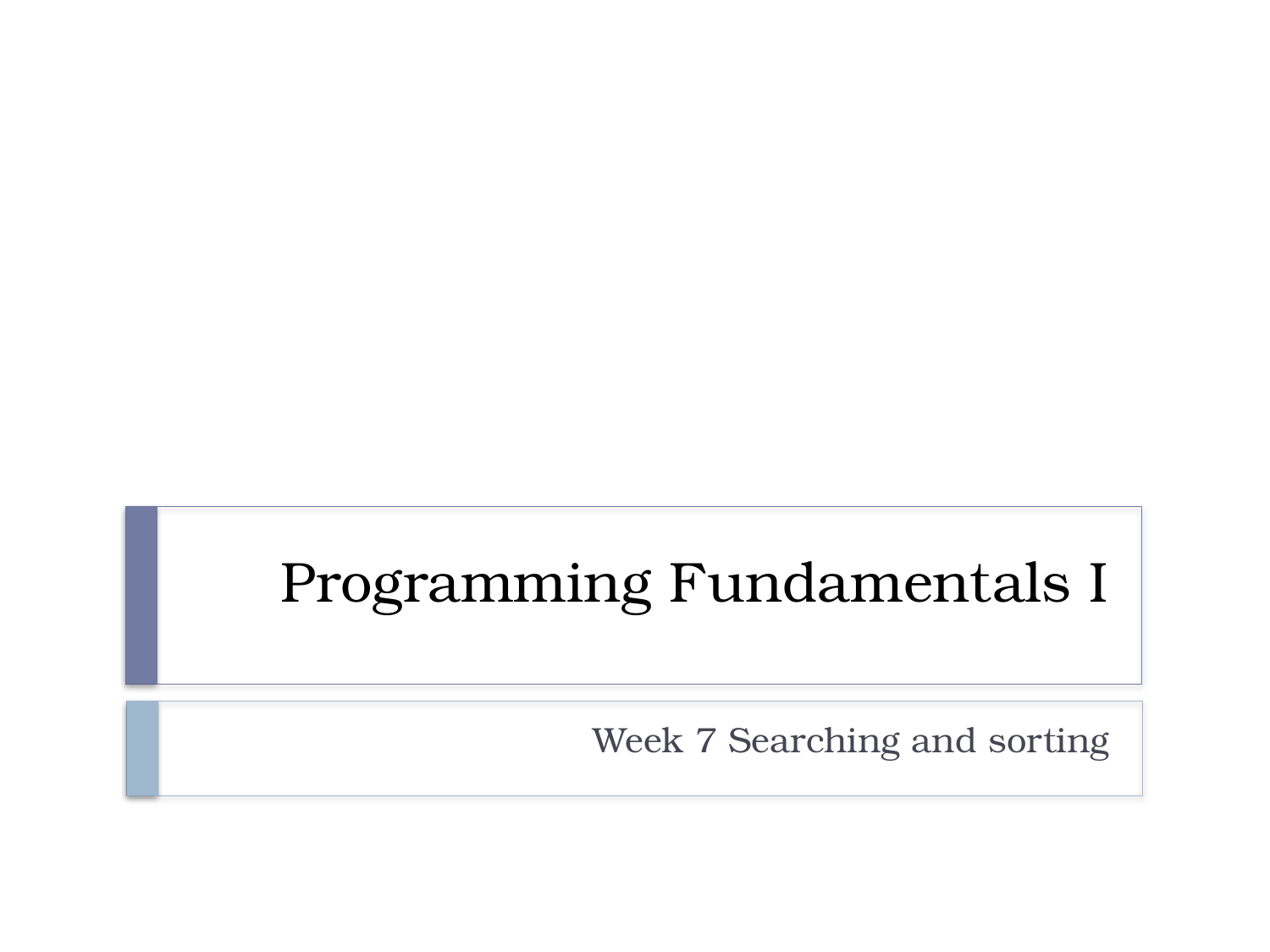

# Programming Fundamentals I
Week 7 Searching and sorting